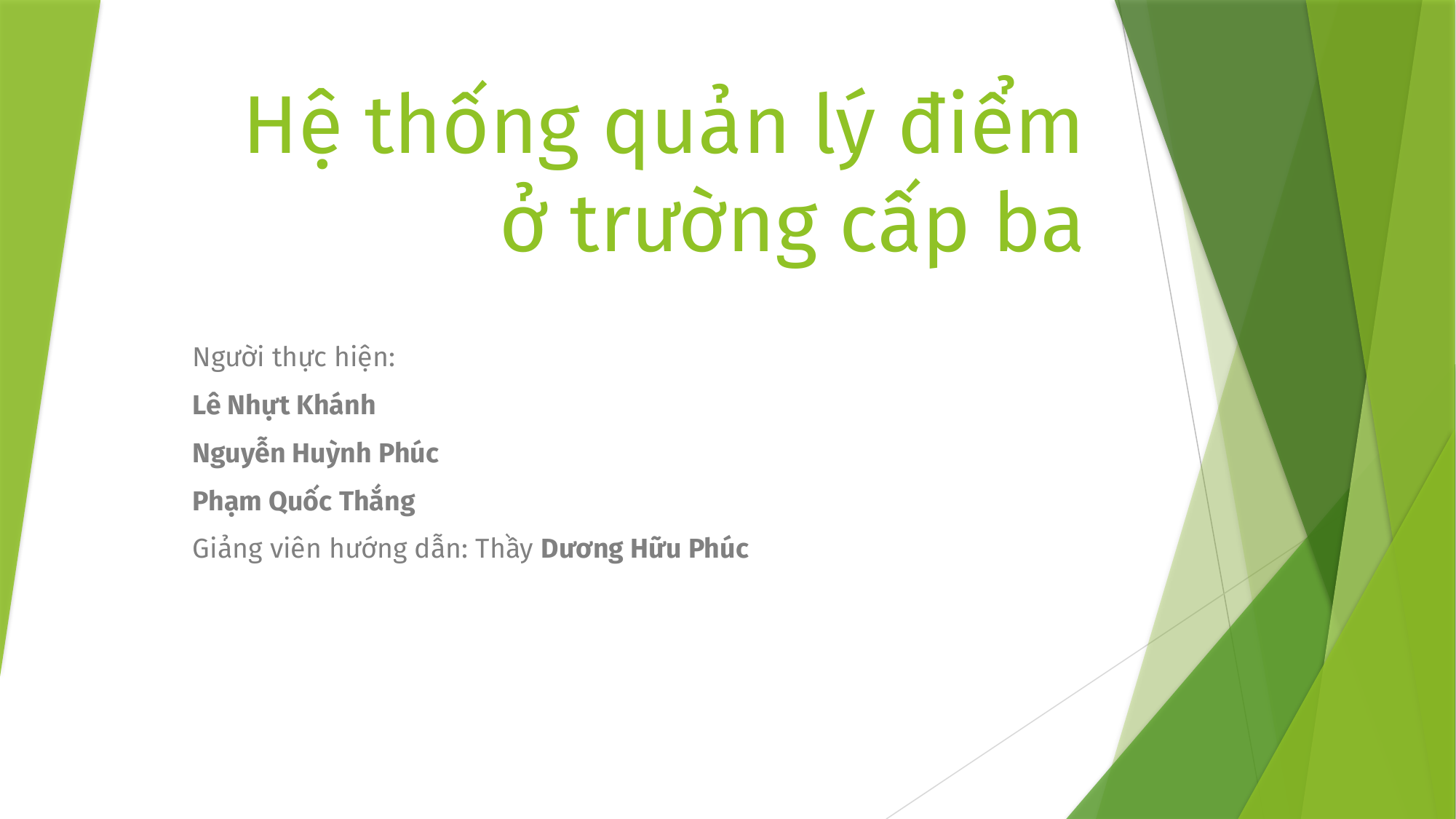

# Hệ thống quản lý điểm ở trường cấp ba
Người thực hiện:
Lê Nhựt Khánh
Nguyễn Huỳnh Phúc
Phạm Quốc Thắng
Giảng viên hướng dẫn: Thầy Dương Hữu Phúc